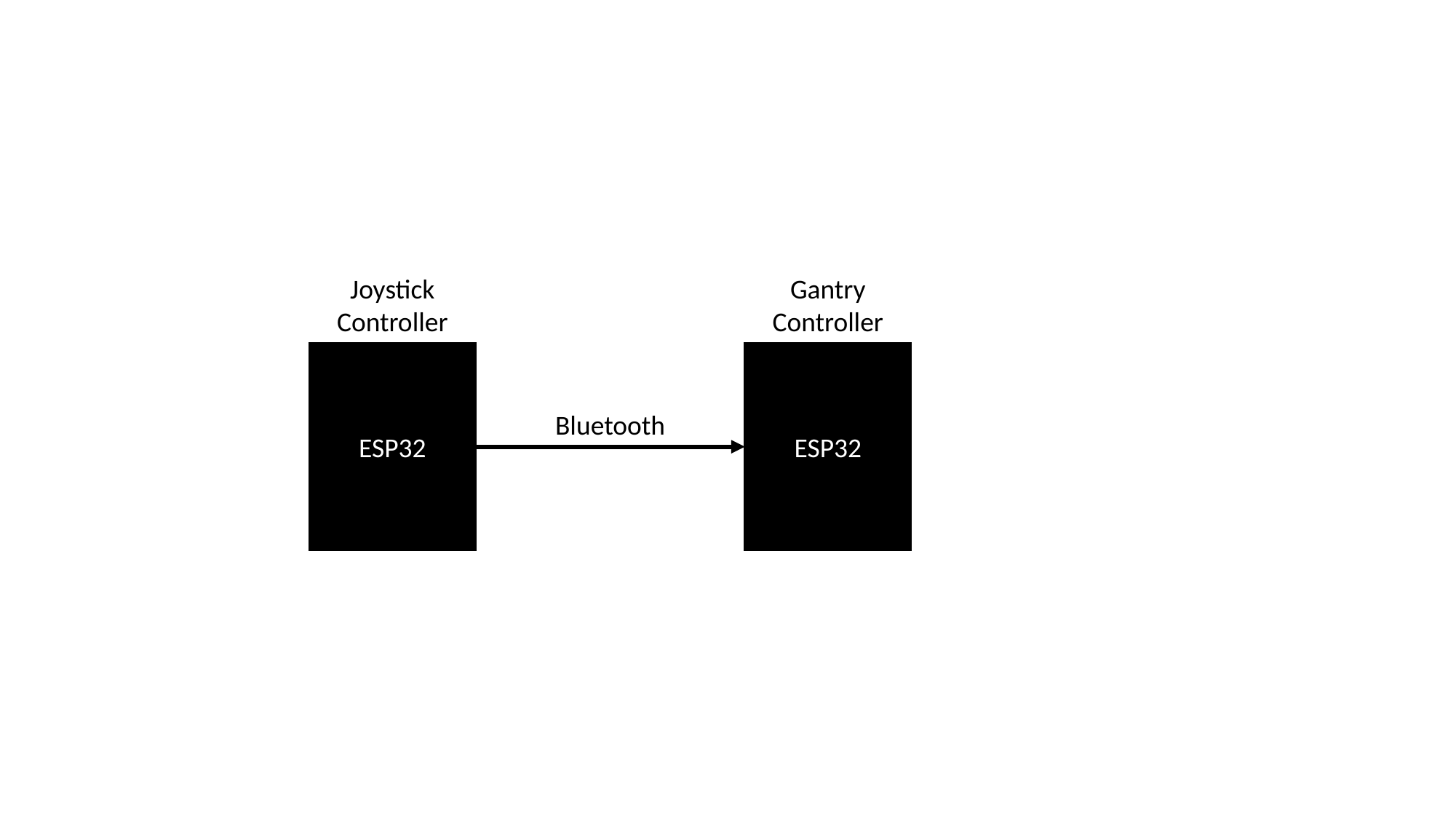

Joystick
Controller
Gantry
Controller
ESP32
ESP32
Bluetooth